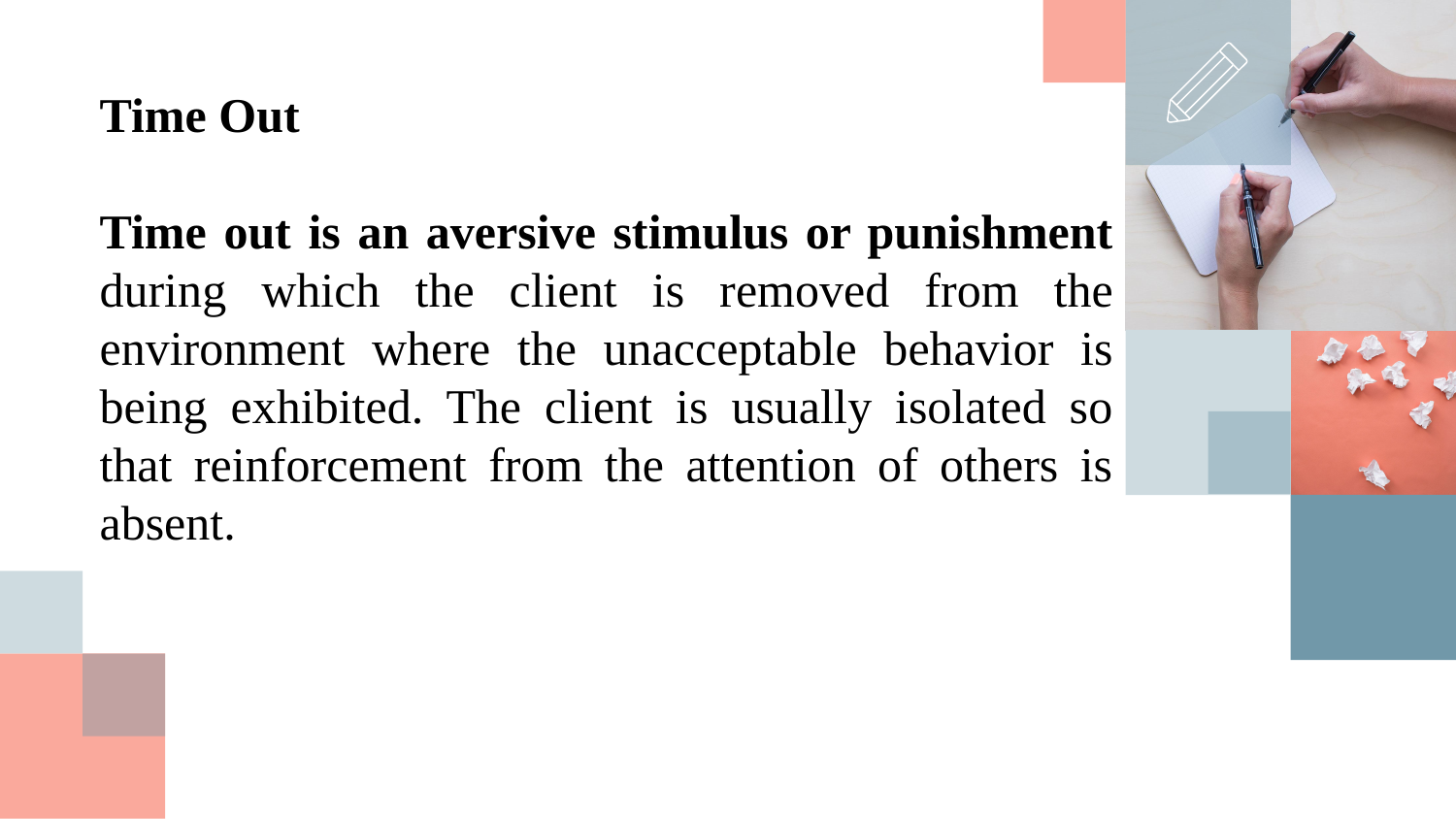

Time Out

Time out is an aversive stimulus or punishment during which the client is removed from the environment where the unacceptable behavior is being exhibited. The client is usually isolated so that reinforcement from the attention of others is absent.